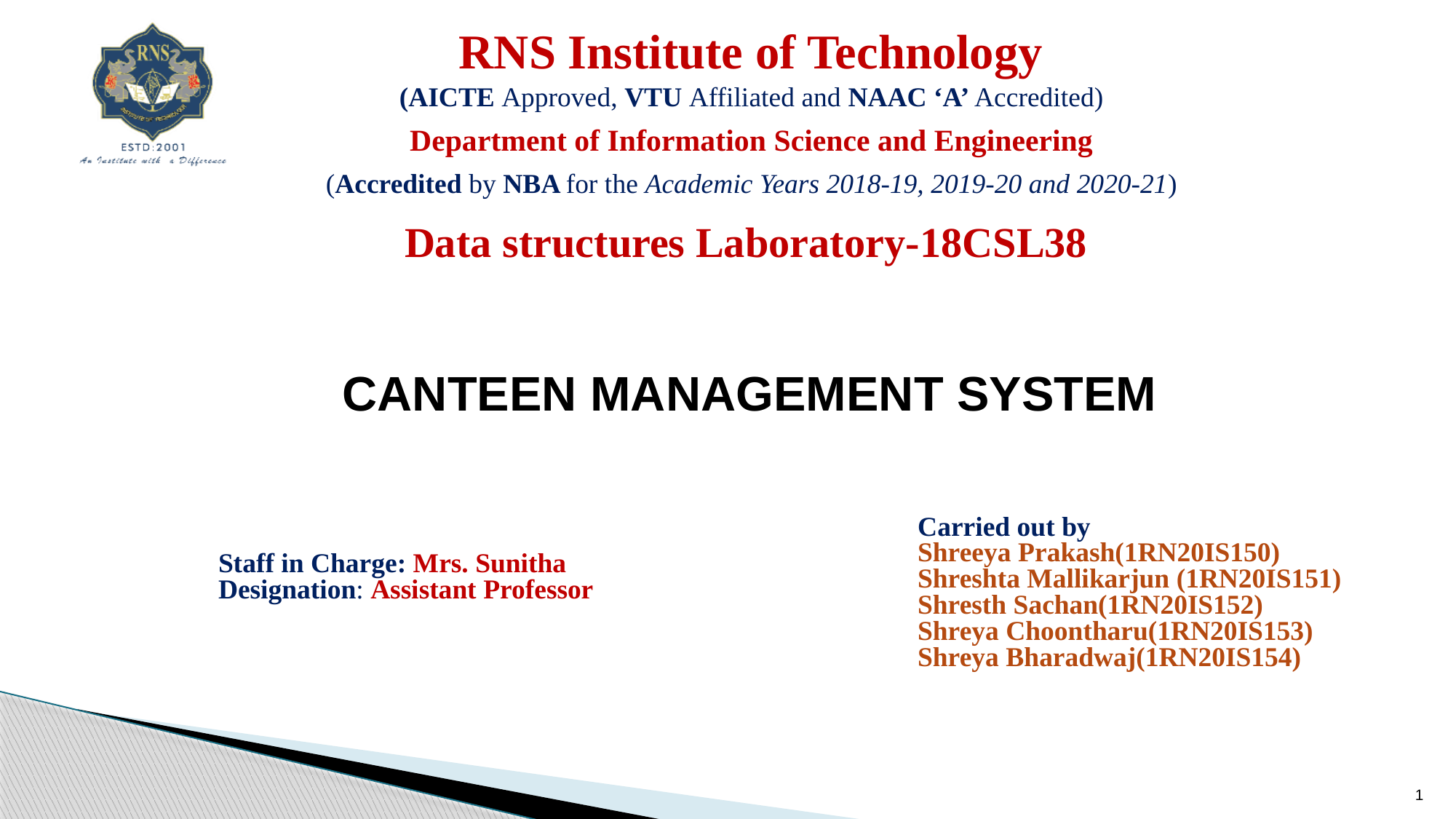

RNS Institute of Technology
(AICTE Approved, VTU Affiliated and NAAC ‘A’ Accredited)
Department of Information Science and Engineering
(Accredited by NBA for the Academic Years 2018-19, 2019-20 and 2020-21)

Data structures Laboratory-18CSL38
CANTEEN MANAGEMENT SYSTEM
Carried out by
Shreeya Prakash(1RN20IS150)
Shreshta Mallikarjun (1RN20IS151)
Shresth Sachan(1RN20IS152)
Shreya Choontharu(1RN20IS153)
Shreya Bharadwaj(1RN20IS154)
Staff in Charge: Mrs. Sunitha
Designation: Assistant Professor
1